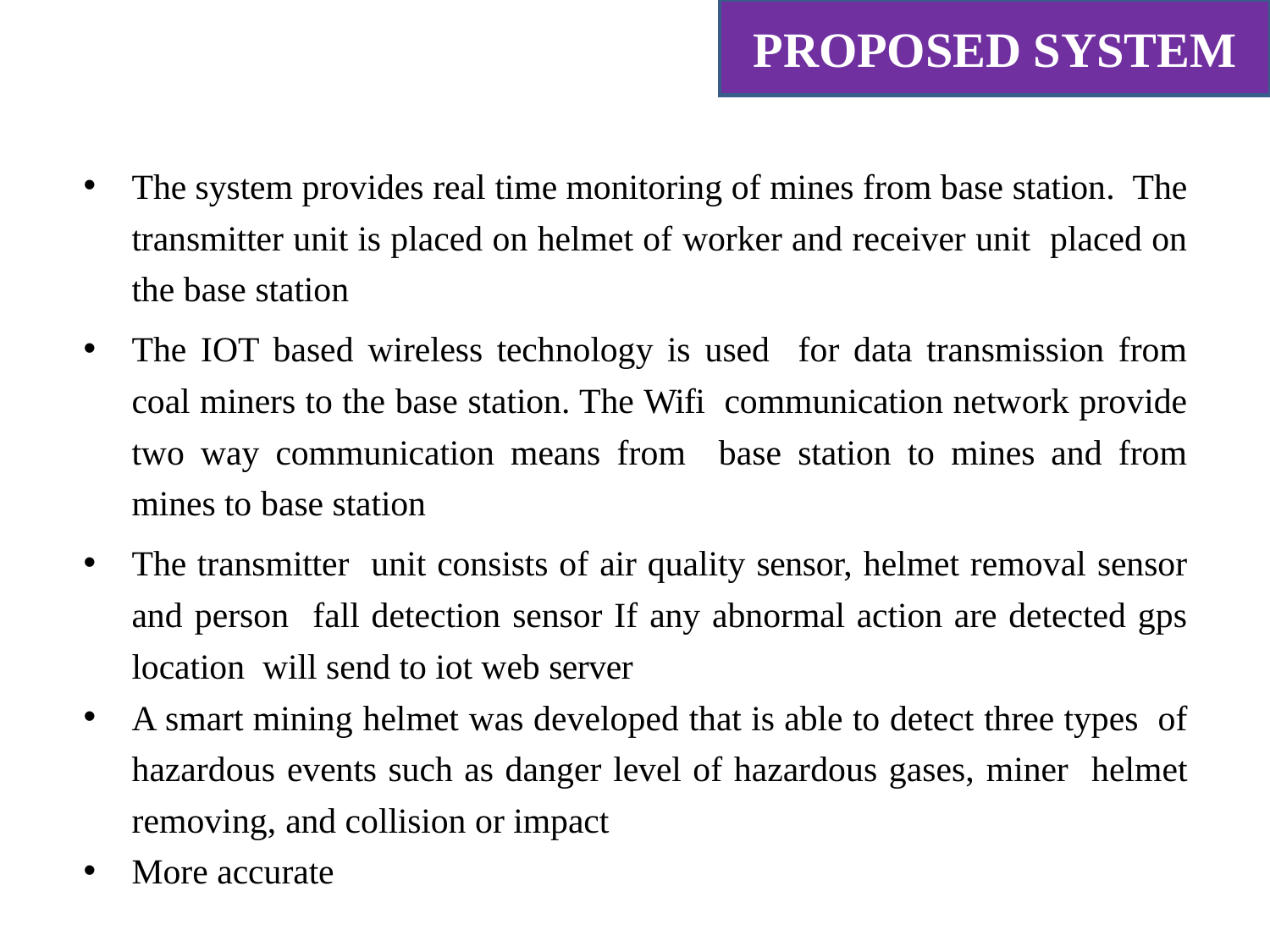

PROPOSED SYSTEM
The system provides real time monitoring of mines from base station.  The transmitter unit is placed on helmet of worker and receiver unit  placed on the base station
The IOT based wireless technology is used  for data transmission from coal miners to the base station. The Wifi  communication network provide two way communication means from  base station to mines and from mines to base station
The transmitter  unit consists of air quality sensor, helmet removal sensor and person  fall detection sensor If any abnormal action are detected gps location  will send to iot web server
A smart mining helmet was developed that is able to detect three types  of hazardous events such as danger level of hazardous gases, miner  helmet removing, and collision or impact
More accurate